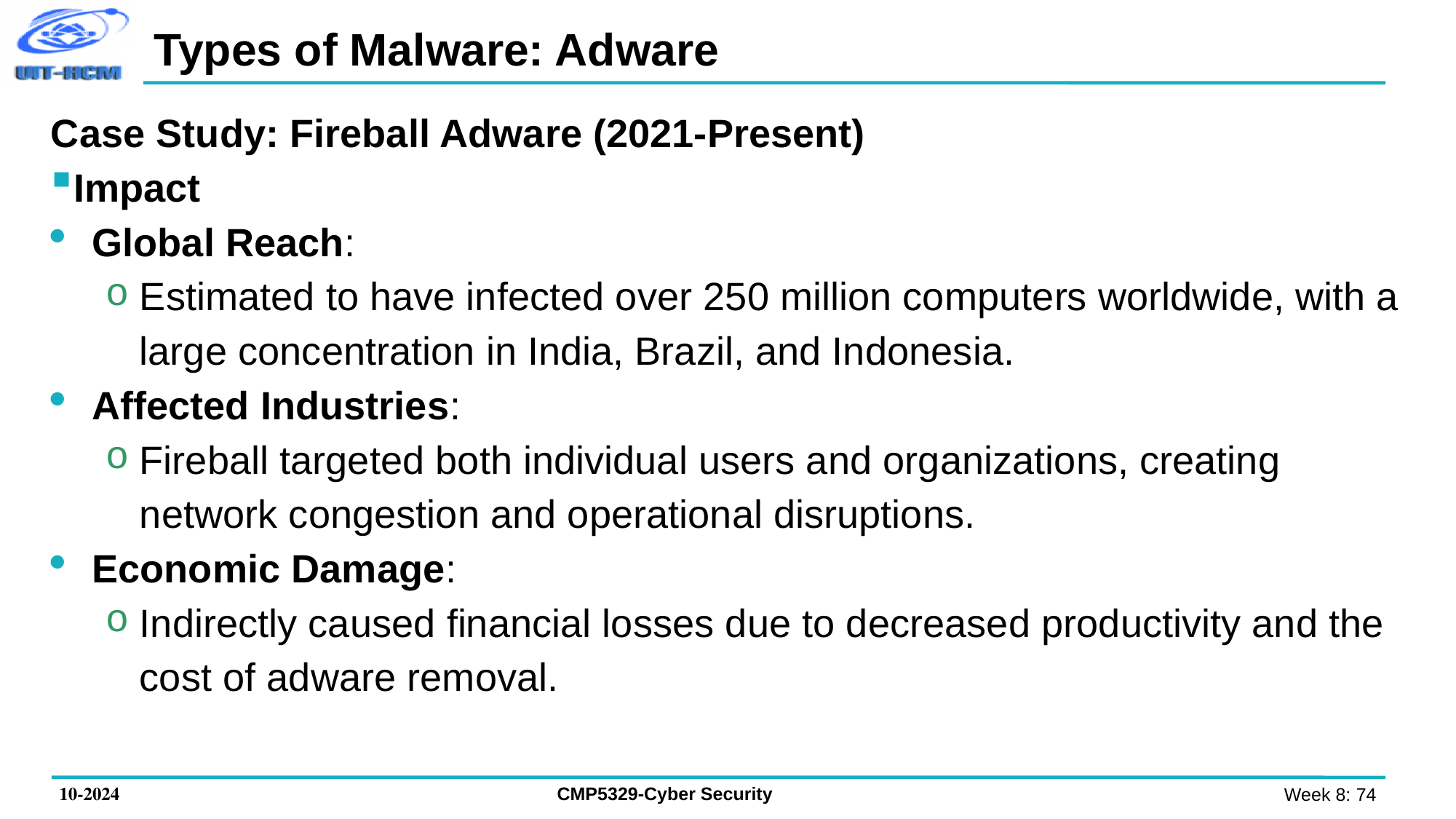

# Types of Malware: Adware
Case Study: Fireball Adware (2021-Present)
Impact
Global Reach:
Estimated to have infected over 250 million computers worldwide, with a large concentration in India, Brazil, and Indonesia.
Affected Industries:
Fireball targeted both individual users and organizations, creating network congestion and operational disruptions.
Economic Damage:
Indirectly caused financial losses due to decreased productivity and the cost of adware removal.